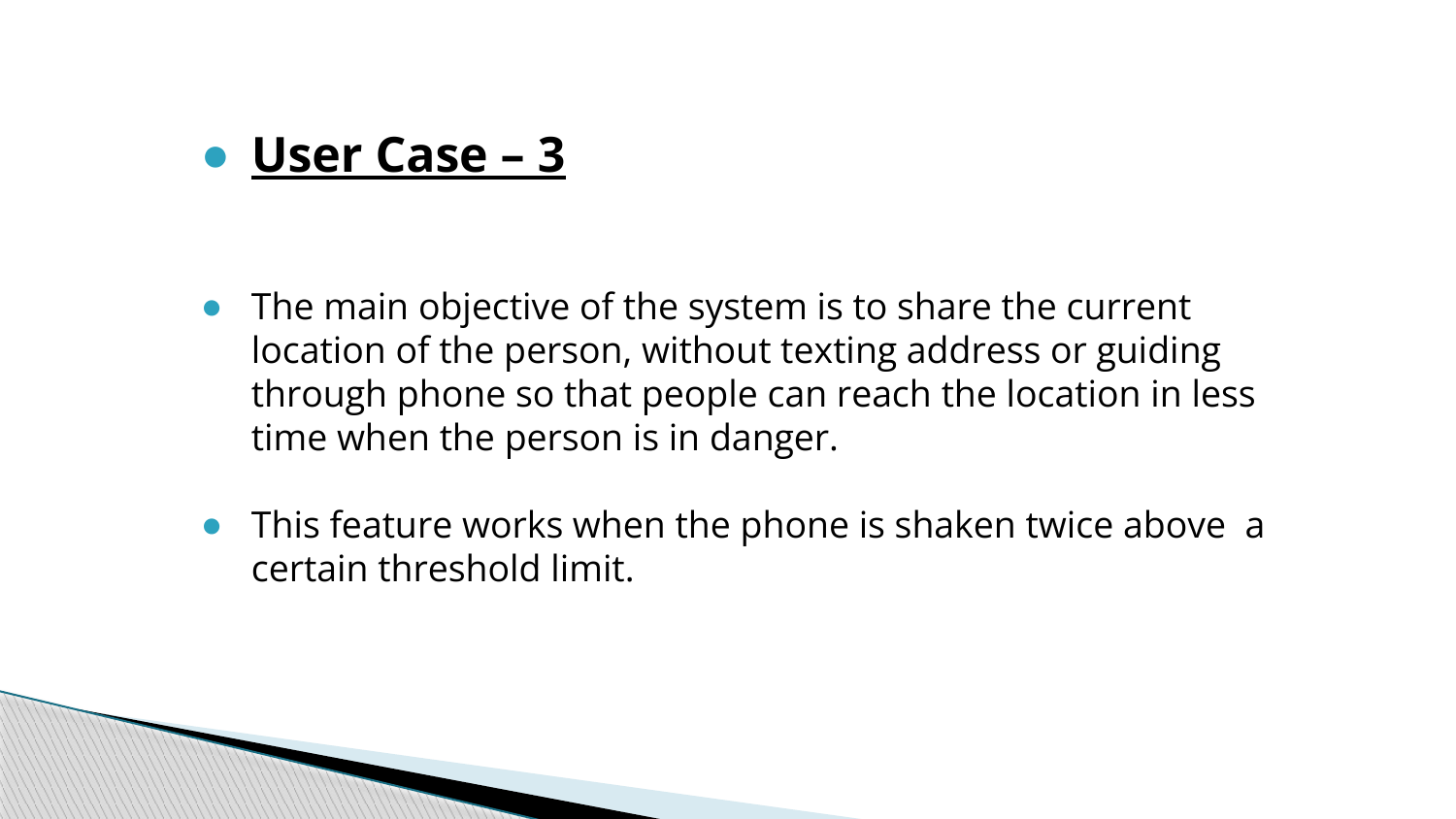

#
User Case – 3

The main objective of the system is to share the current location of the person, without texting address or guiding through phone so that people can reach the location in less time when the person is in danger.

This feature works when the phone is shaken twice above  a certain threshold limit.